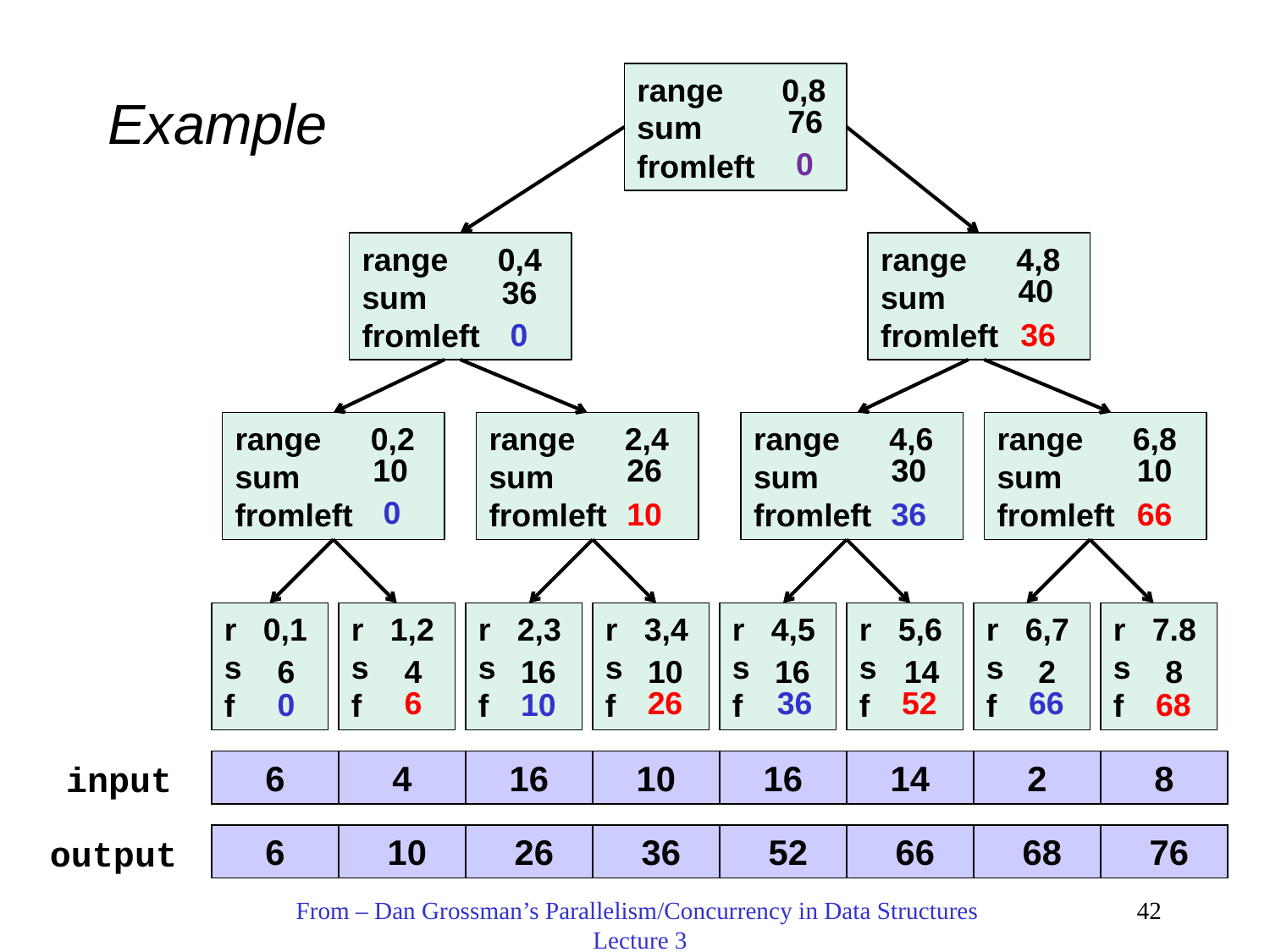

# Example
range	  0,8
sum
fromleft
76
0
range	 0,4
sum
fromleft
range	 4,8
sum
fromleft
40
36
0
36
range	 0,2
sum
fromleft
range	 2,4
sum
fromleft
range	 4,6
sum
fromleft
range	 6,8
sum
fromleft
10
26
30
10
0
10
36
66
r   0,1
s
f
r   1,2
s
f
r   2,3
s
f
r   3,4
s
f
r   4,5
s
f
r   5,6
s
f
r   6,7
s
f
r   7.8
s
f
6
4
16
10
16
14
2
8
6
26
36
52
66
0
10
68
input
6
4
16
10
16
14
2
8
output
6
 10
 26
 36
 52
 66
 68
 76
From – Dan Grossman’s Parallelism/Concurrency in Data Structures
Lecture 3
42